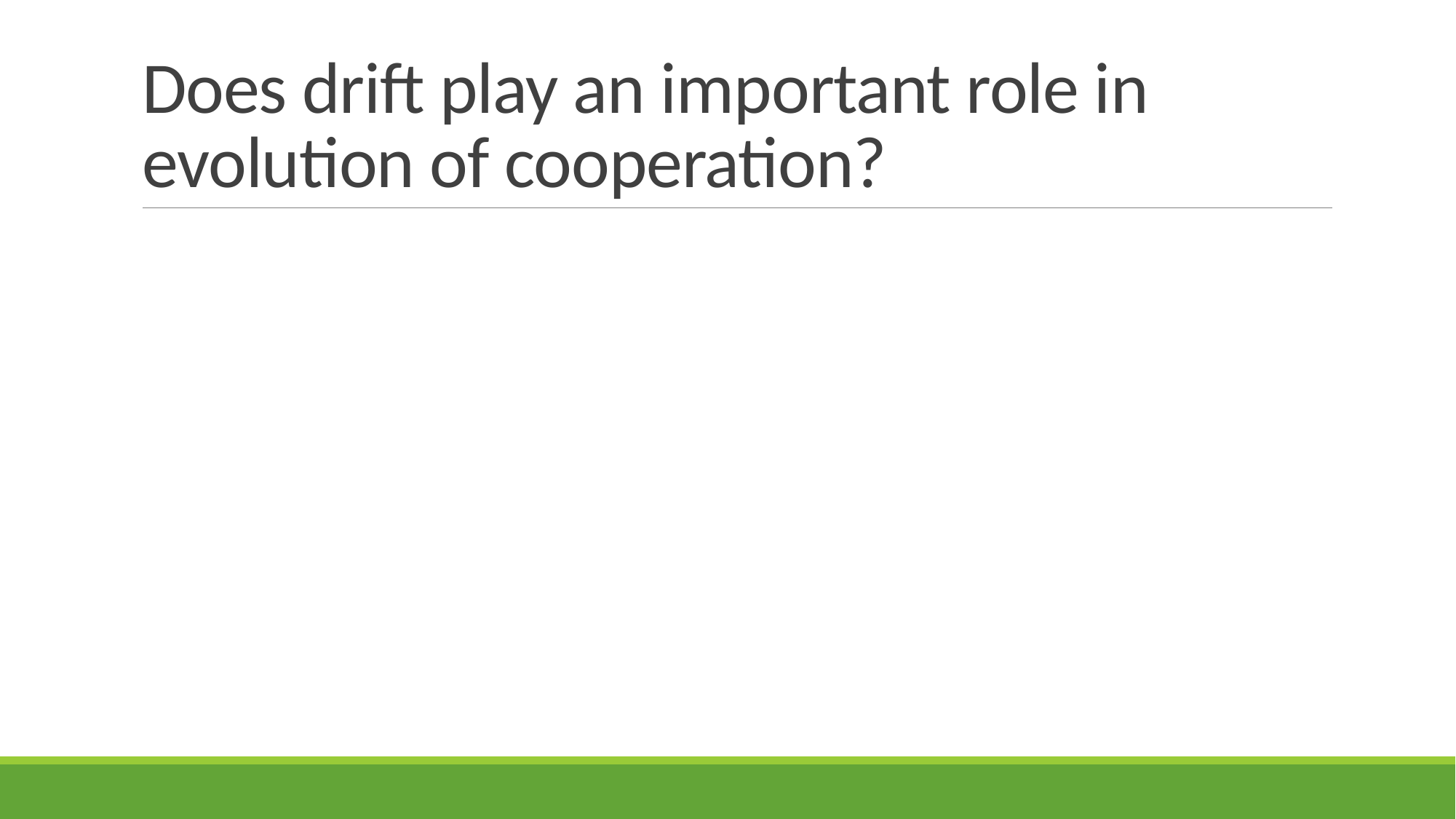

# Does drift play an important role in evolution of cooperation?